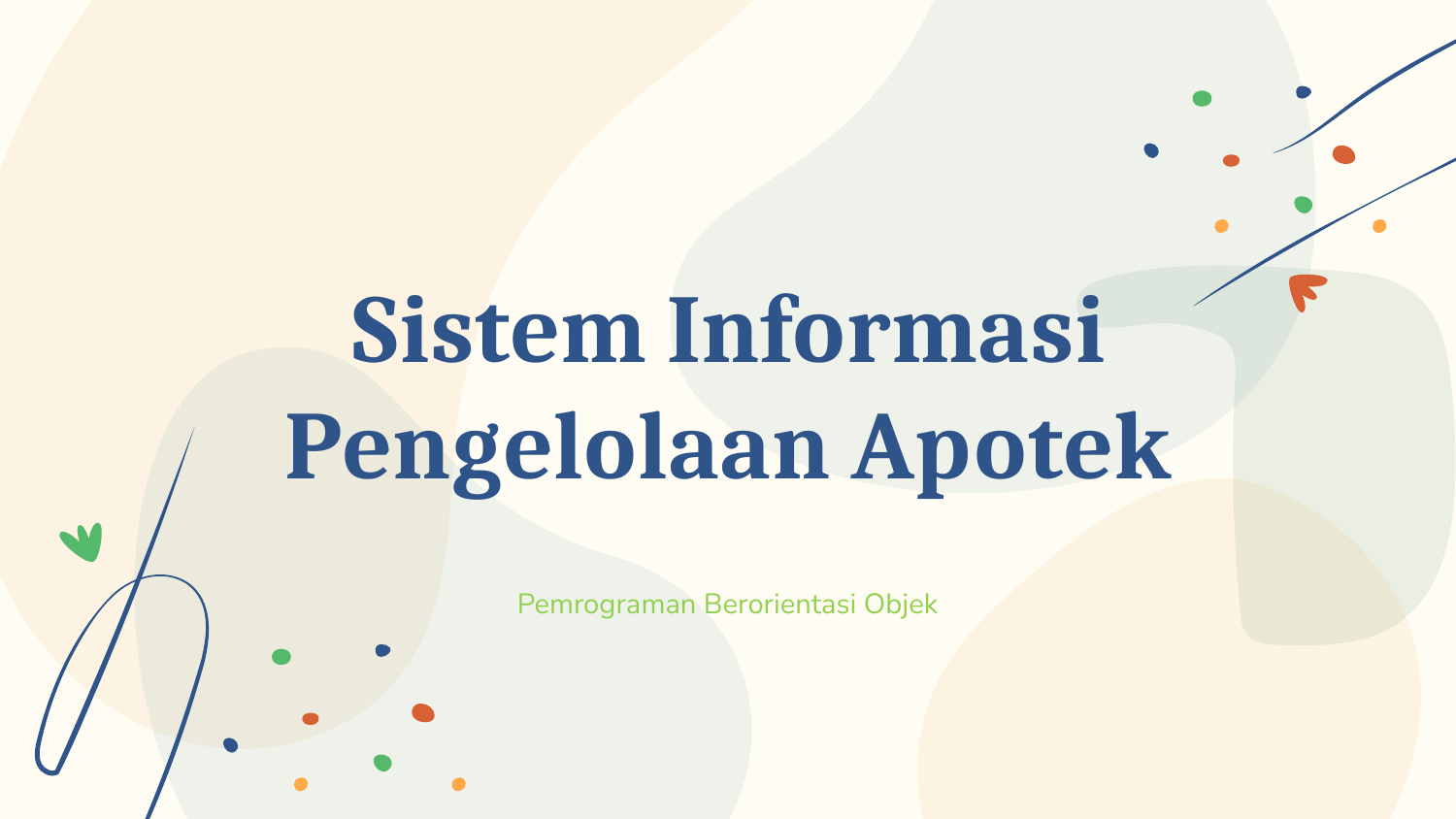

# Sistem Informasi Pengelolaan Apotek
Pemrograman Berorientasi Objek